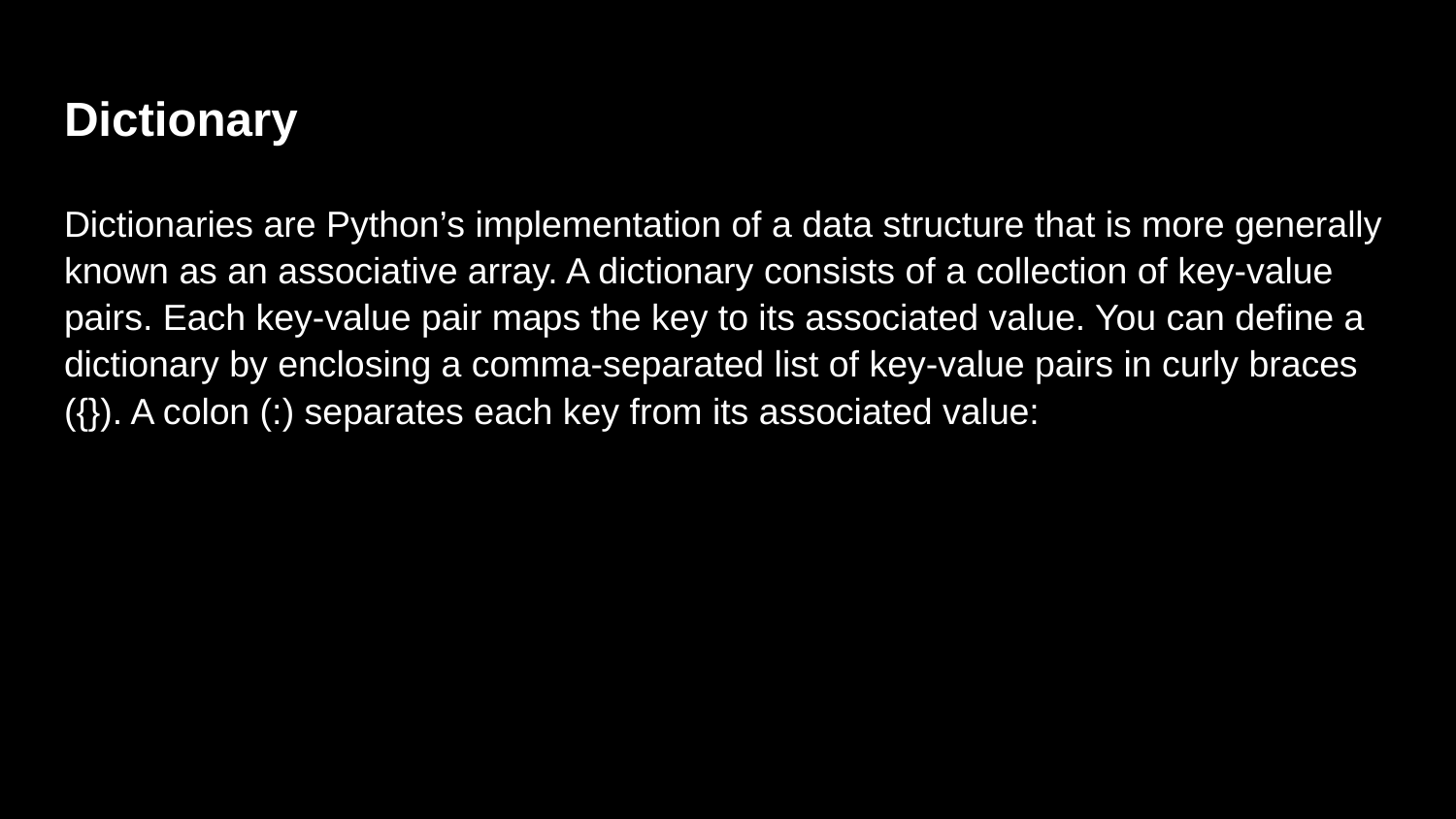

# Dictionary
Dictionaries are Python’s implementation of a data structure that is more generally known as an associative array. A dictionary consists of a collection of key-value pairs. Each key-value pair maps the key to its associated value. You can define a dictionary by enclosing a comma-separated list of key-value pairs in curly braces ({}). A colon (:) separates each key from its associated value: